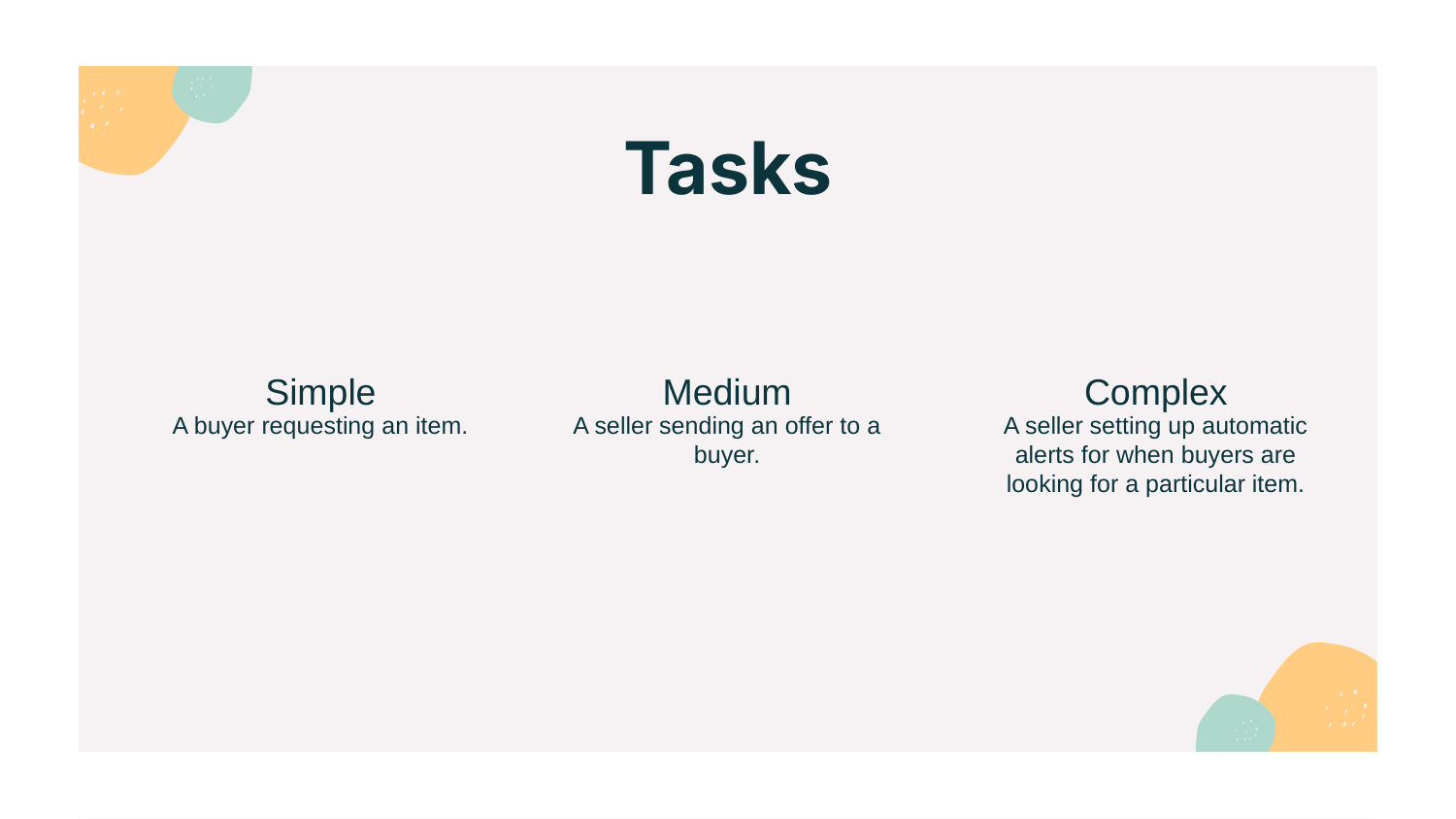

# Tasks
Simple
Medium
Complex
A seller sending an offer to a buyer.
A buyer requesting an item.
A seller setting up automatic alerts for when buyers are looking for a particular item.